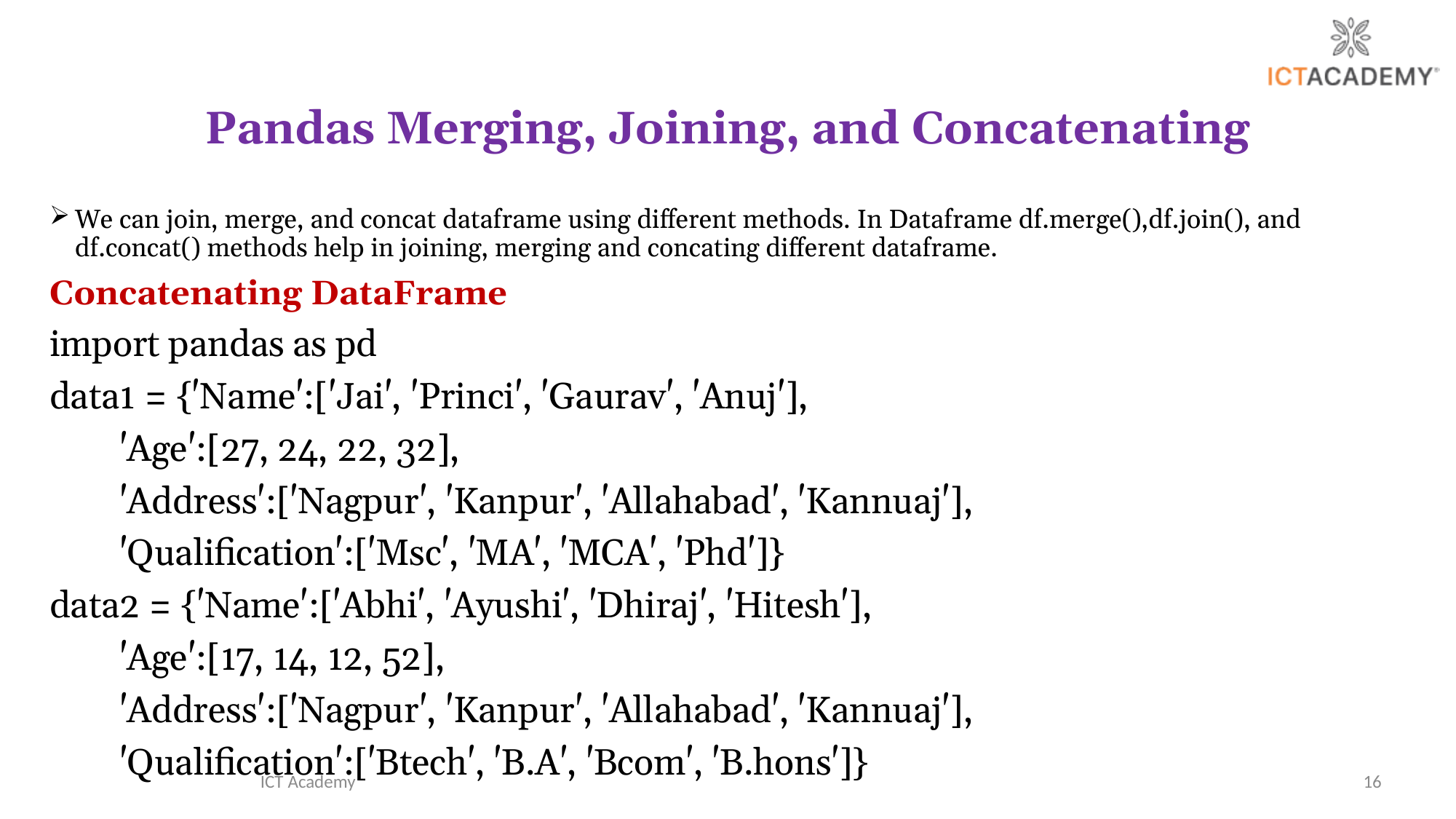

# Pandas Merging, Joining, and Concatenating
We can join, merge, and concat dataframe using different methods. In Dataframe df.merge(),df.join(), and df.concat() methods help in joining, merging and concating different dataframe.
Concatenating DataFrame
import pandas as pd
data1 = {'Name':['Jai', 'Princi', 'Gaurav', 'Anuj'],
        'Age':[27, 24, 22, 32],
        'Address':['Nagpur', 'Kanpur', 'Allahabad', 'Kannuaj'],
        'Qualification':['Msc', 'MA', 'MCA', 'Phd']}
data2 = {'Name':['Abhi', 'Ayushi', 'Dhiraj', 'Hitesh'],
        'Age':[17, 14, 12, 52],
        'Address':['Nagpur', 'Kanpur', 'Allahabad', 'Kannuaj'],
        'Qualification':['Btech', 'B.A', 'Bcom', 'B.hons']}
ICT Academy
16